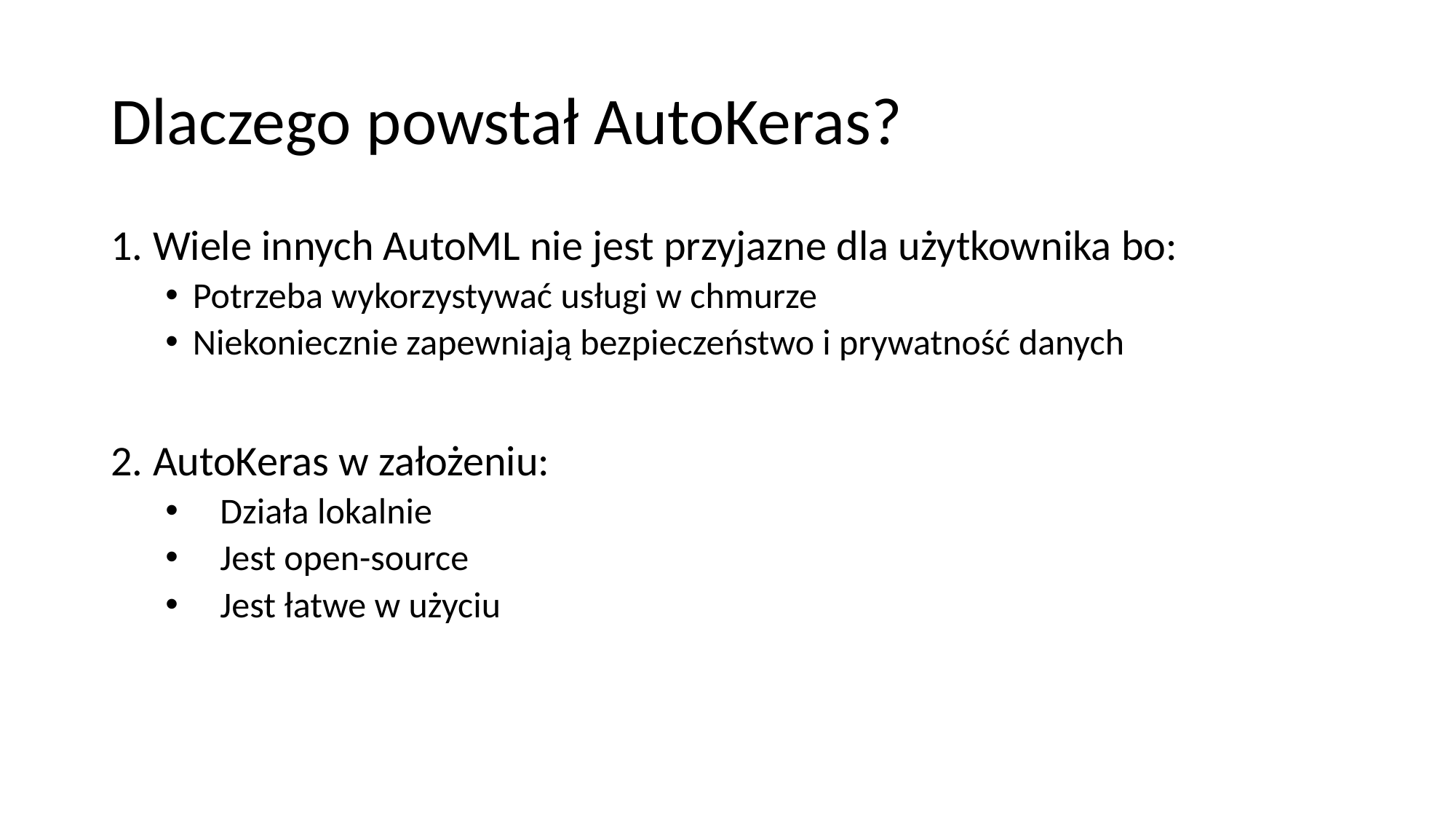

# Dlaczego powstał AutoKeras?
1. Wiele innych AutoML nie jest przyjazne dla użytkownika bo:
Potrzeba wykorzystywać usługi w chmurze
Niekoniecznie zapewniają bezpieczeństwo i prywatność danych

2. AutoKeras w założeniu:
Działa lokalnie
Jest open-source
Jest łatwe w użyciu